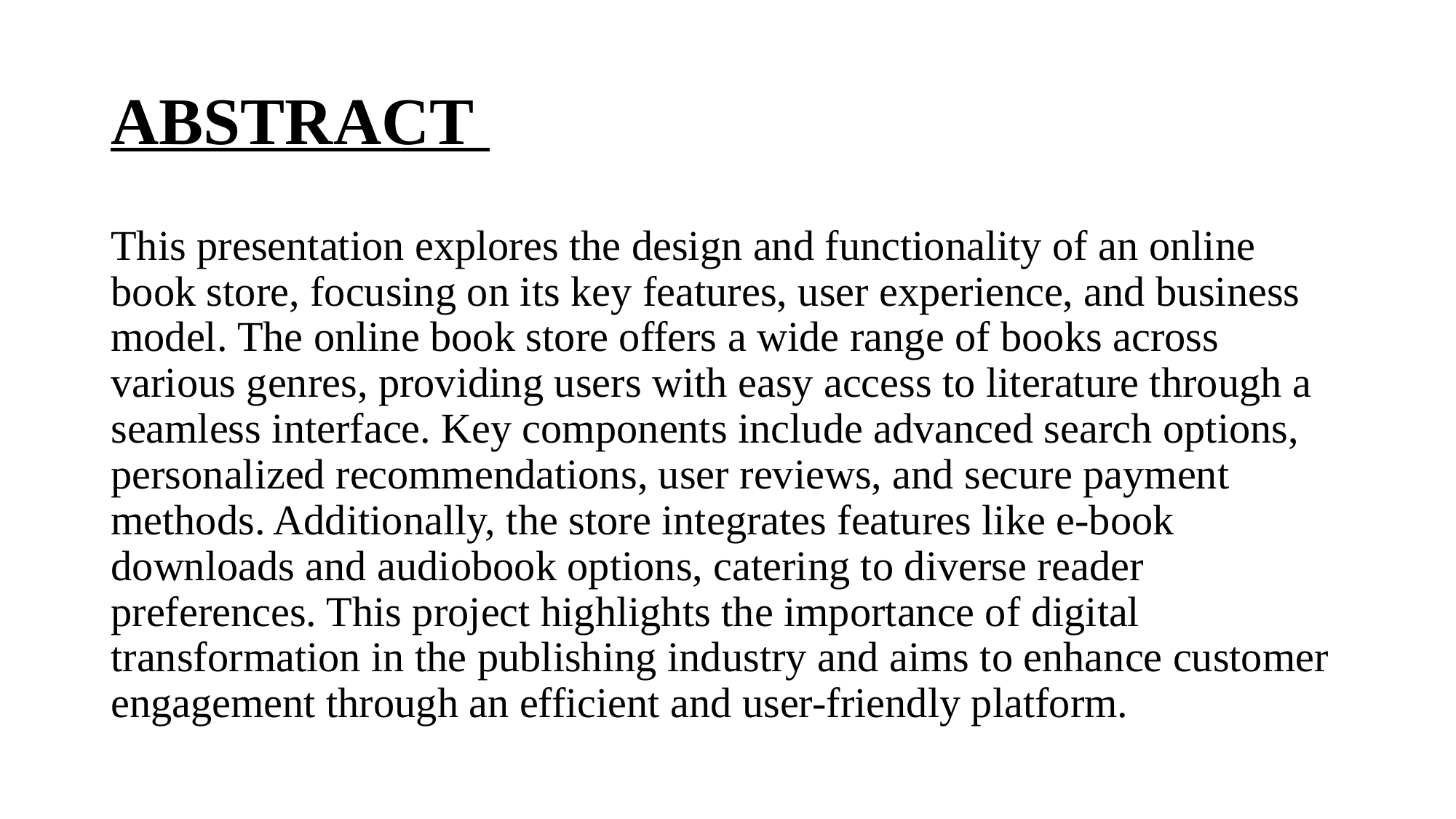

# ABSTRACT
This presentation explores the design and functionality of an online book store, focusing on its key features, user experience, and business model. The online book store offers a wide range of books across various genres, providing users with easy access to literature through a seamless interface. Key components include advanced search options, personalized recommendations, user reviews, and secure payment methods. Additionally, the store integrates features like e-book downloads and audiobook options, catering to diverse reader preferences. This project highlights the importance of digital transformation in the publishing industry and aims to enhance customer engagement through an efficient and user-friendly platform.